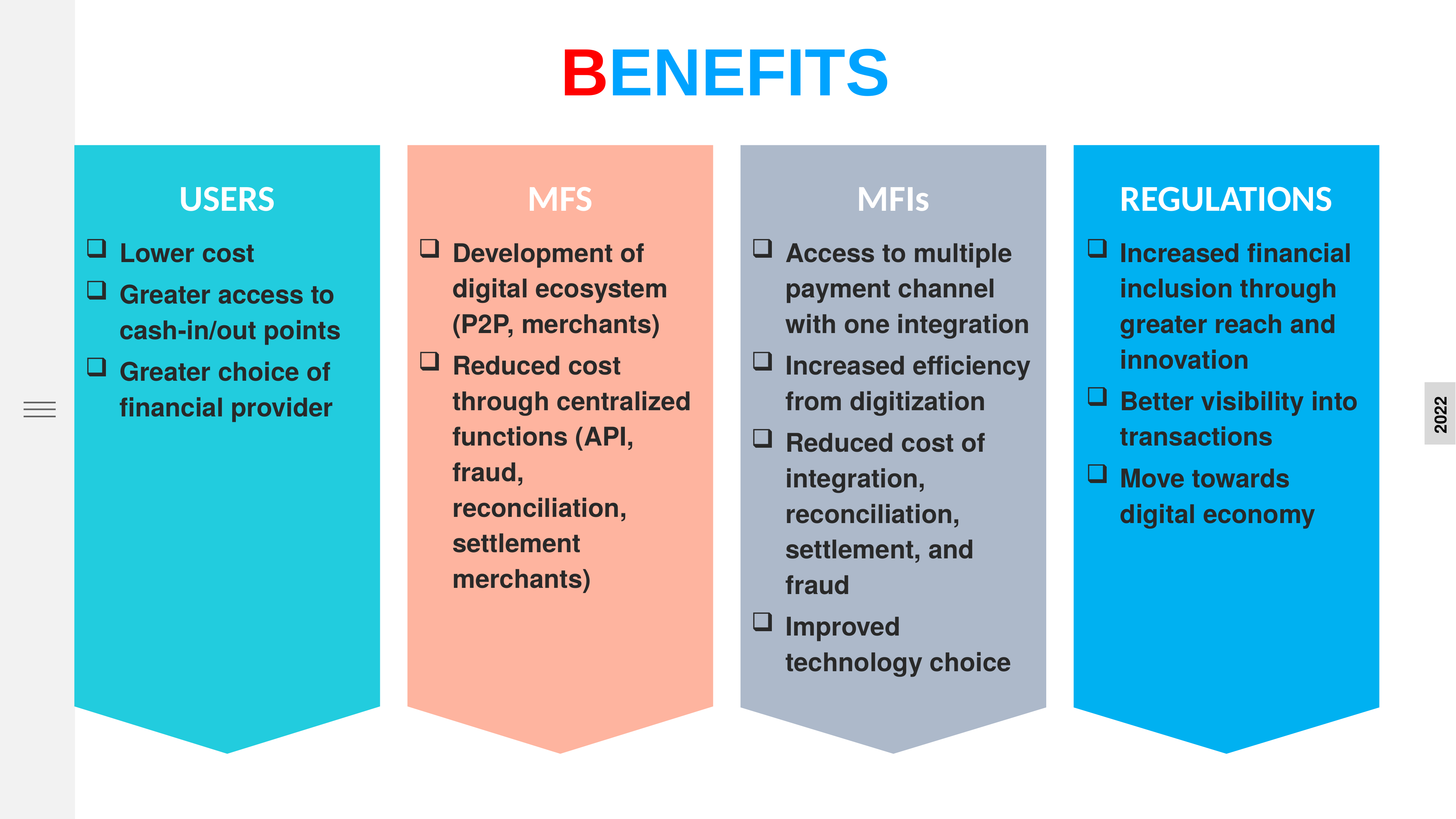

BENEFITS
USERS
MFS
MFIs
REGULATIONS
Access to multiple payment channel with one integration
Increased efficiency from digitization
Reduced cost of integration, reconciliation, settlement, and fraud
Improved technology choice
Lower cost
Greater access to cash-in/out points
Greater choice of financial provider
Development of digital ecosystem (P2P, merchants)
Reduced cost through centralized functions (API, fraud, reconciliation, settlement merchants)
Increased financial inclusion through greater reach and innovation
Better visibility into transactions
Move towards digital economy